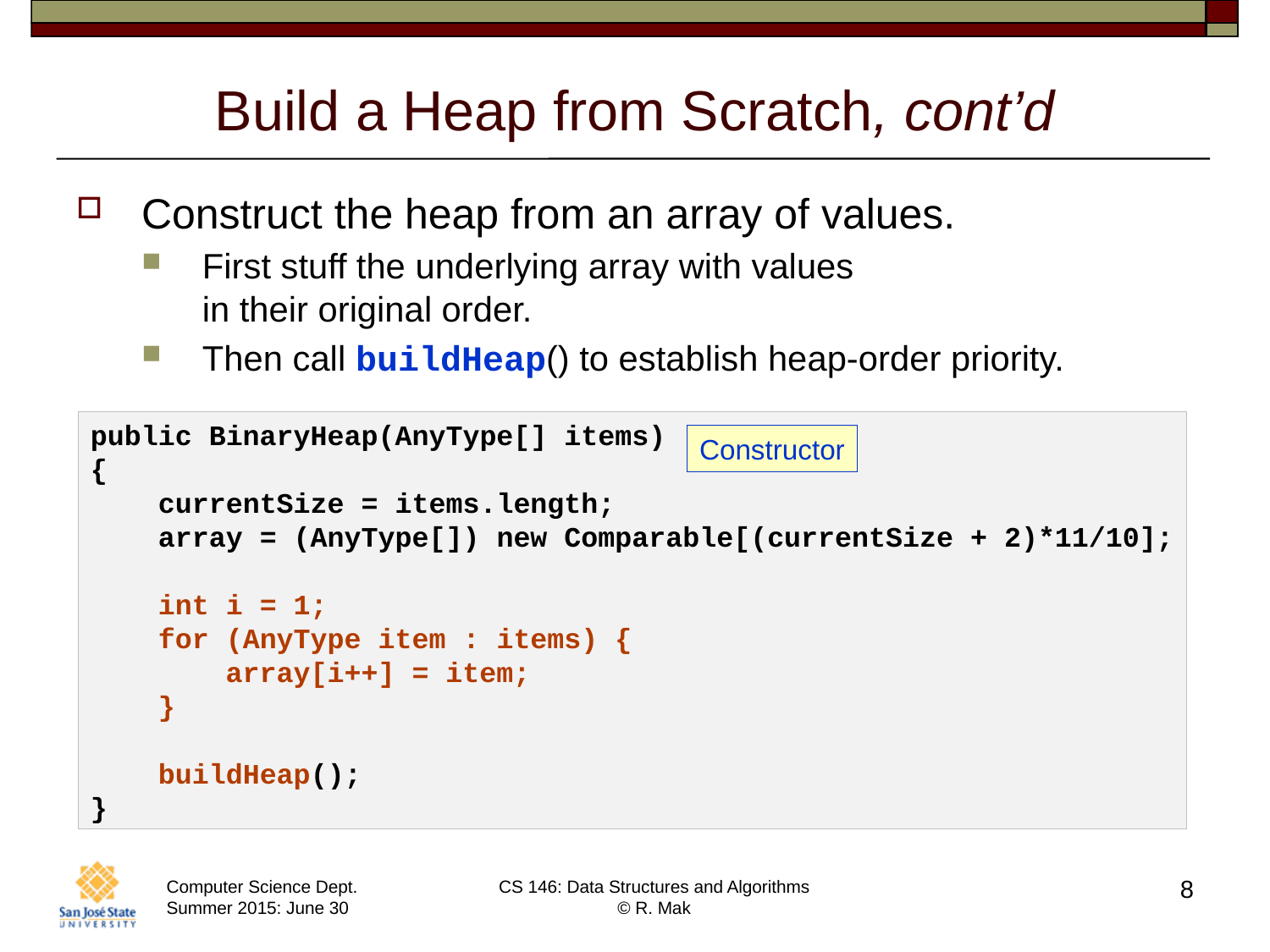

# Build a Heap from Scratch, cont’d
Construct the heap from an array of values.
First stuff the underlying array with values
in their original order.
Then call buildHeap() to establish heap-order priority.
public BinaryHeap(AnyType[] items)
{
    currentSize = items.length;
    array = (AnyType[]) new Comparable[(currentSize + 2)*11/10];

    int i = 1;
    for (AnyType item : items) {
        array[i++] = item;
    }

    buildHeap();
}
Constructor
8